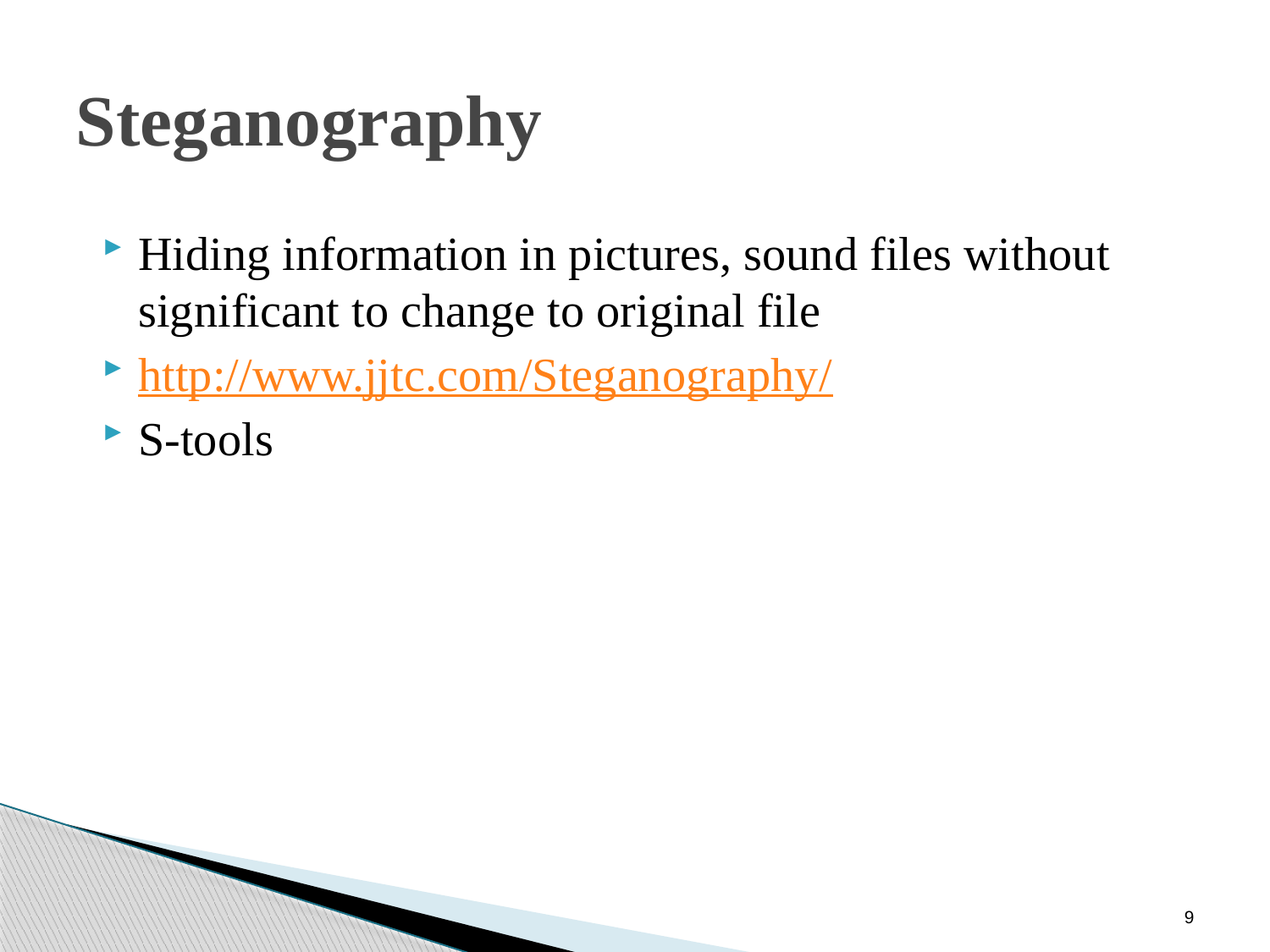

# Steganography
Hiding information in pictures, sound files without significant to change to original file
http://www.jjtc.com/Steganography/
S-tools

9